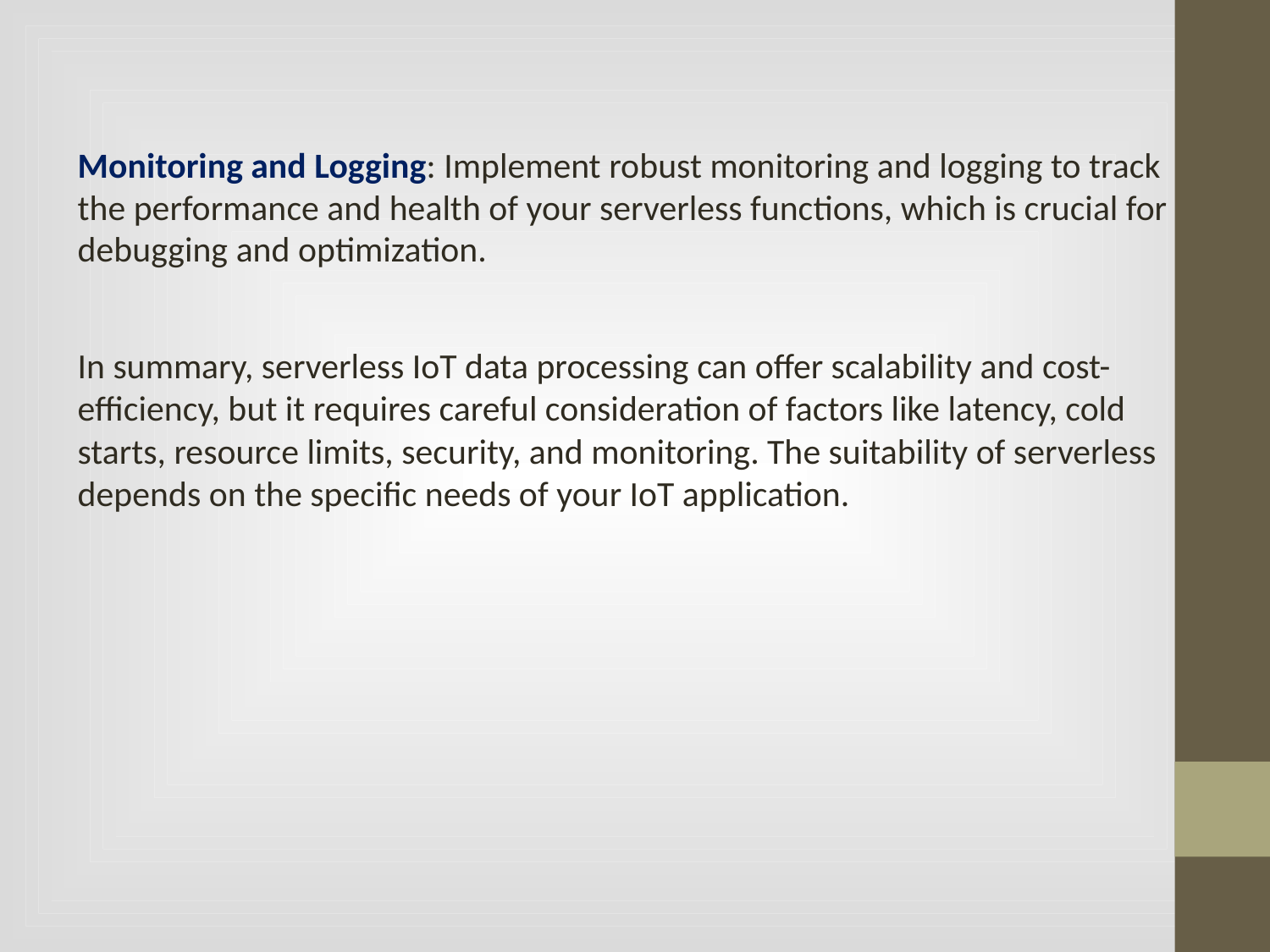

Monitoring and Logging: Implement robust monitoring and logging to track the performance and health of your serverless functions, which is crucial for debugging and optimization.

In summary, serverless IoT data processing can offer scalability and cost-efficiency, but it requires careful consideration of factors like latency, cold starts, resource limits, security, and monitoring. The suitability of serverless depends on the specific needs of your IoT application.